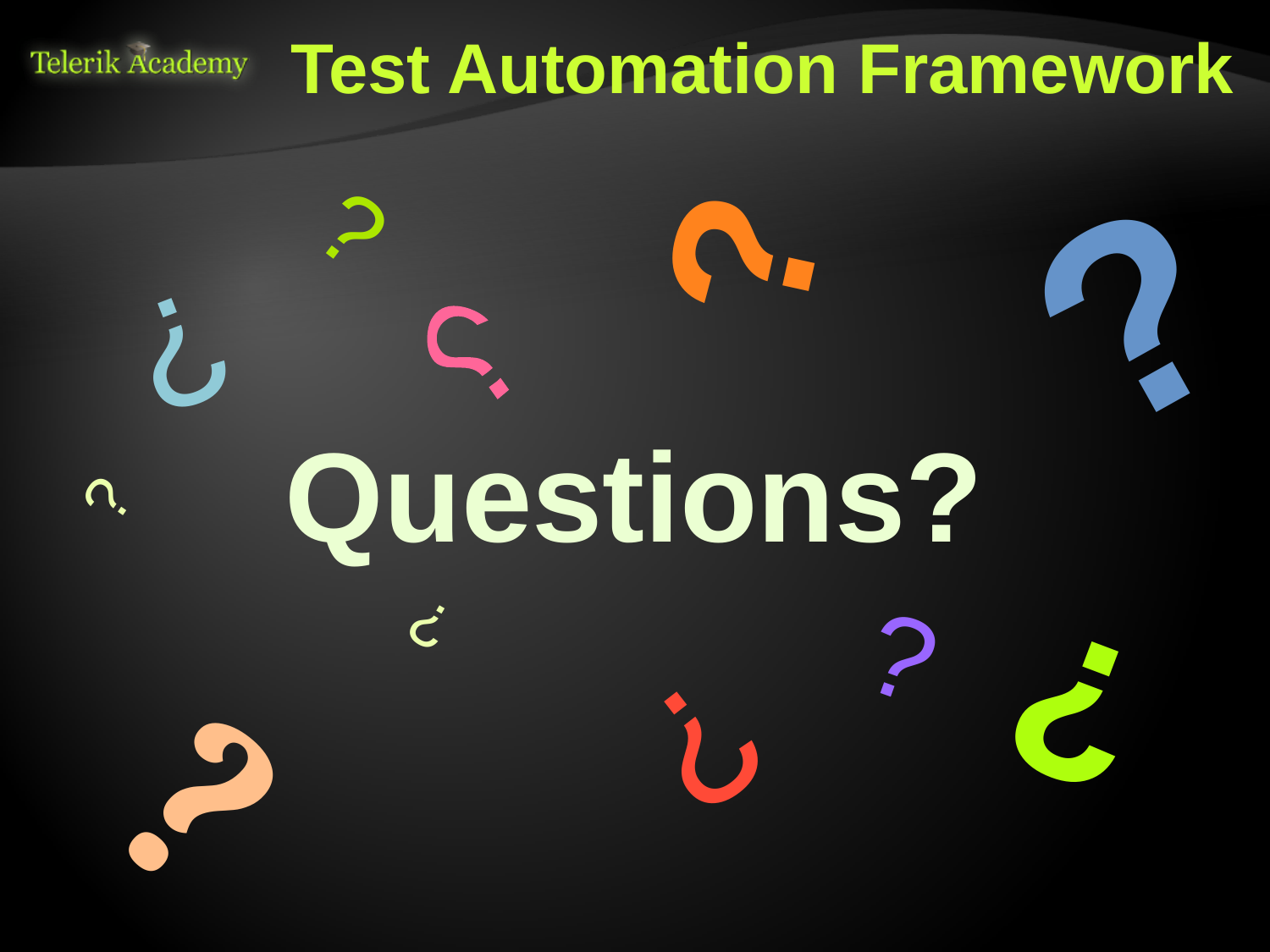

# Test Automation Framework
?
?
?
?
?
Questions?
?
?
?
?
?
?